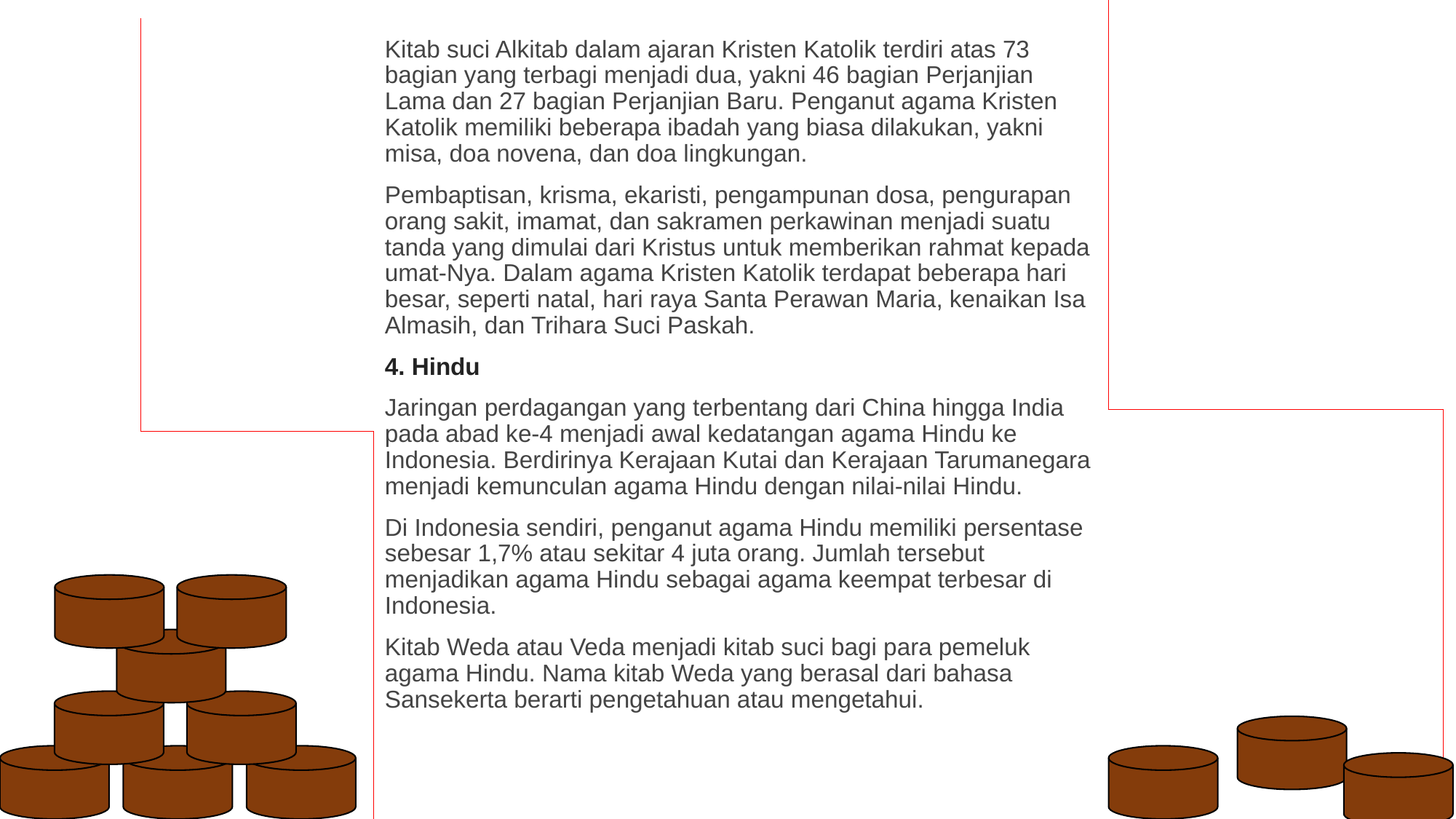

Kitab suci Alkitab dalam ajaran Kristen Katolik terdiri atas 73 bagian yang terbagi menjadi dua, yakni 46 bagian Perjanjian Lama dan 27 bagian Perjanjian Baru. Penganut agama Kristen Katolik memiliki beberapa ibadah yang biasa dilakukan, yakni misa, doa novena, dan doa lingkungan.
Pembaptisan, krisma, ekaristi, pengampunan dosa, pengurapan orang sakit, imamat, dan sakramen perkawinan menjadi suatu tanda yang dimulai dari Kristus untuk memberikan rahmat kepada umat-Nya. Dalam agama Kristen Katolik terdapat beberapa hari besar, seperti natal, hari raya Santa Perawan Maria, kenaikan Isa Almasih, dan Trihara Suci Paskah.
4. Hindu
Jaringan perdagangan yang terbentang dari China hingga India pada abad ke-4 menjadi awal kedatangan agama Hindu ke Indonesia. Berdirinya Kerajaan Kutai dan Kerajaan Tarumanegara menjadi kemunculan agama Hindu dengan nilai-nilai Hindu.
Di Indonesia sendiri, penganut agama Hindu memiliki persentase sebesar 1,7% atau sekitar 4 juta orang. Jumlah tersebut menjadikan agama Hindu sebagai agama keempat terbesar di Indonesia.
Kitab Weda atau Veda menjadi kitab suci bagi para pemeluk agama Hindu. Nama kitab Weda yang berasal dari bahasa Sansekerta berarti pengetahuan atau mengetahui.